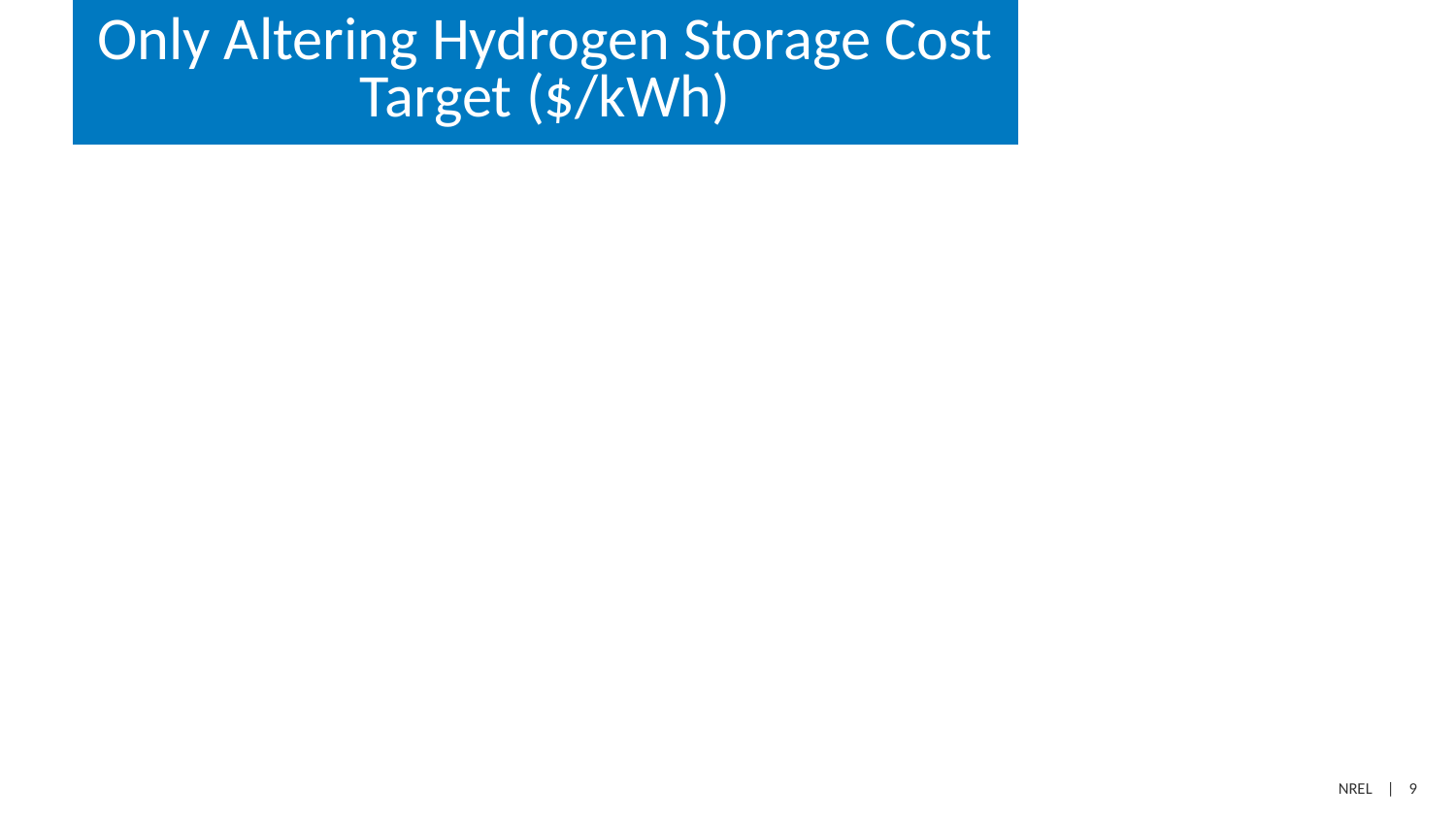

# Only Altering Hydrogen Storage Cost Target ($/kWh)